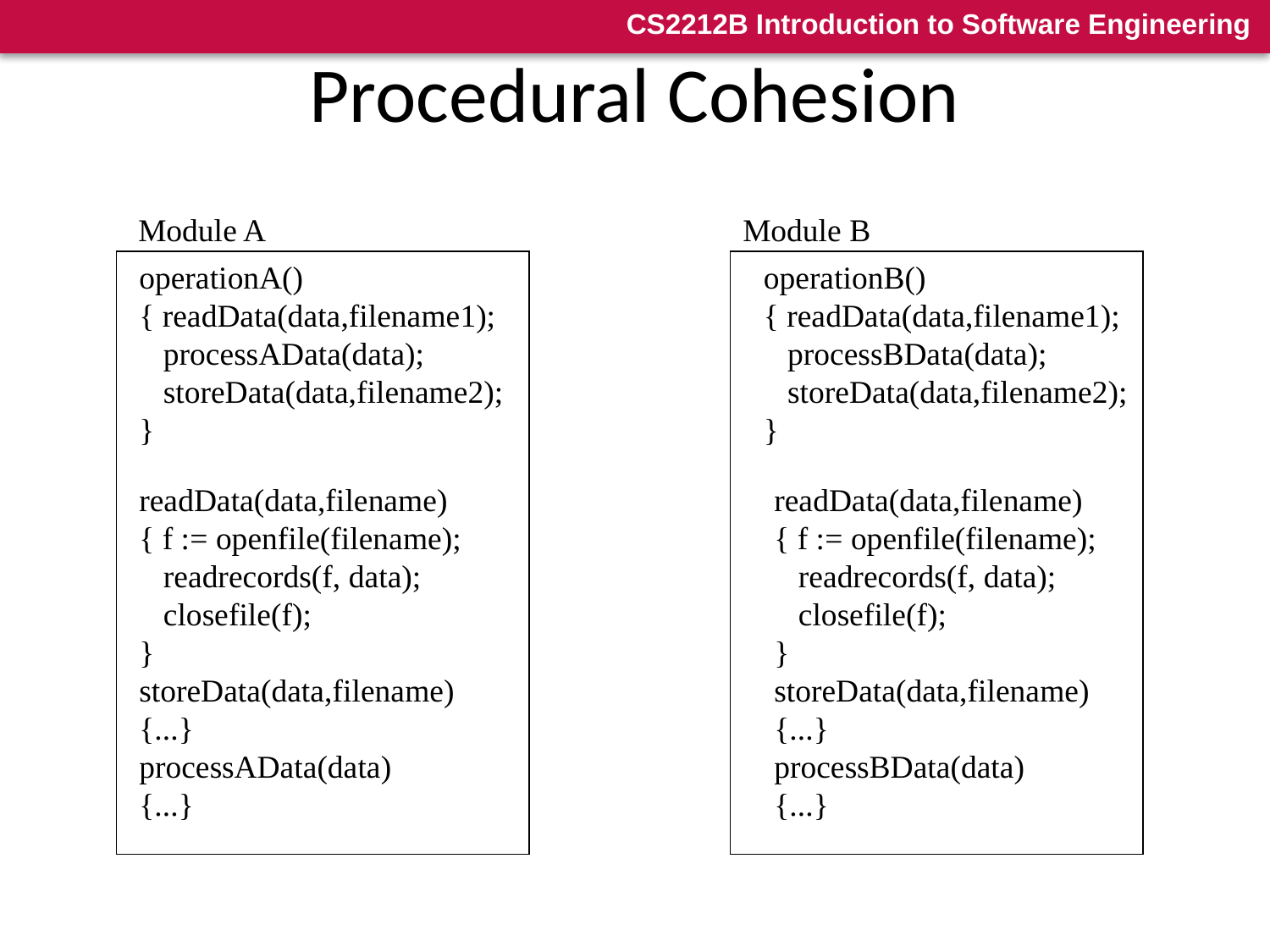

# Procedural Cohesion
Module A
Module B

operationA()
{ readData(data,filename1);
   processAData(data);
   storeData(data,filename2);
}

operationB()
{ readData(data,filename1);
   processBData(data);
   storeData(data,filename2);
}

readData(data,filename)
{ f := openfile(filename);
   readrecords(f, data);
   closefile(f);
}
storeData(data,filename)
{...}
processAData(data)
{...}
readData(data,filename)
{ f := openfile(filename);
   readrecords(f, data);
   closefile(f);
}
storeData(data,filename)
{...}
processBData(data)
{...}